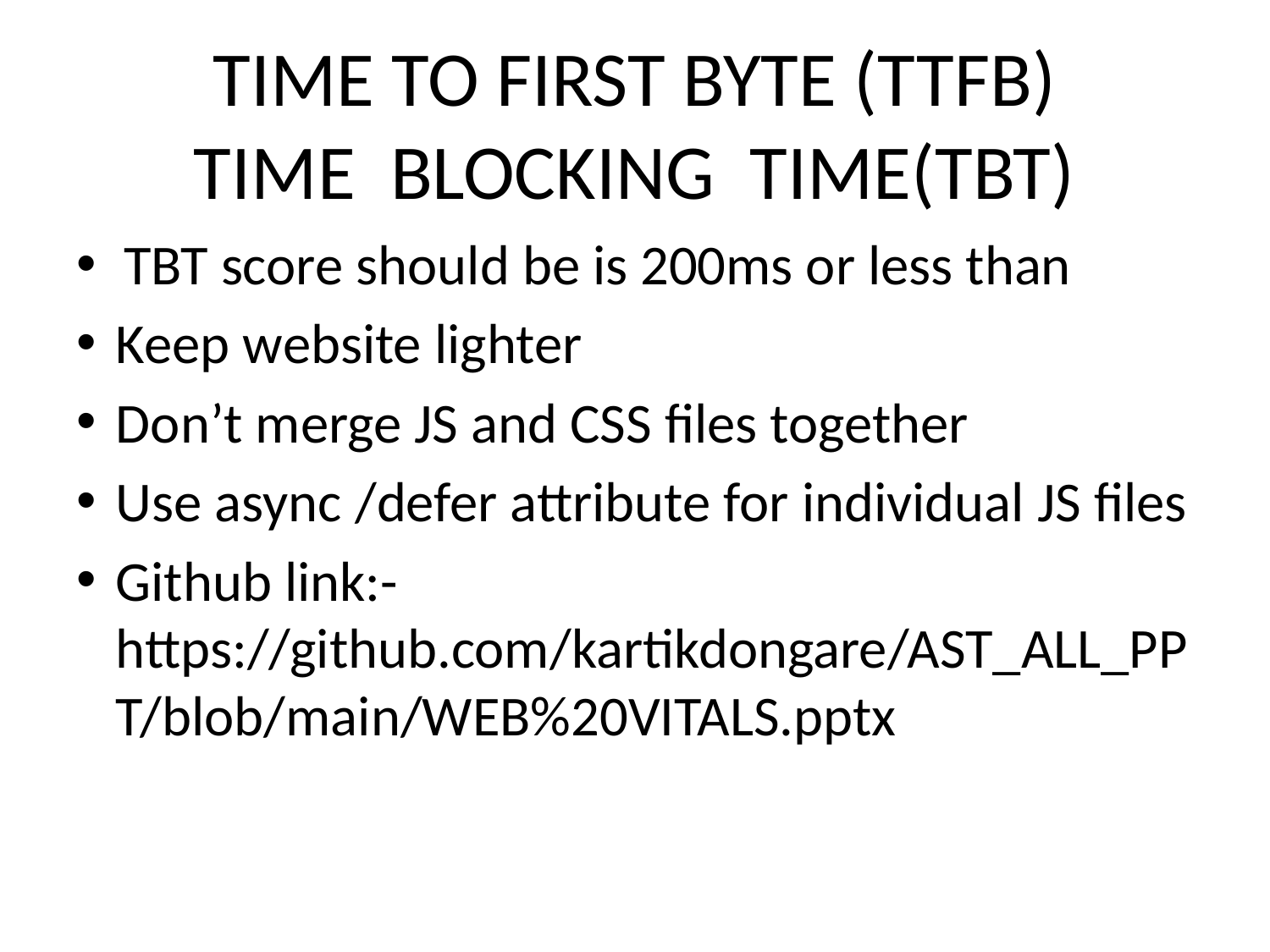

# TIME TO FIRST BYTE (TTFB) TIME  BLOCKING  TIME(TBT)
TBT score should be is 200ms or less than
Keep website lighter
Don’t merge JS and CSS files together
Use async /defer attribute for individual JS files
Github link:- https://github.com/kartikdongare/AST_ALL_PPT/blob/main/WEB%20VITALS.pptx